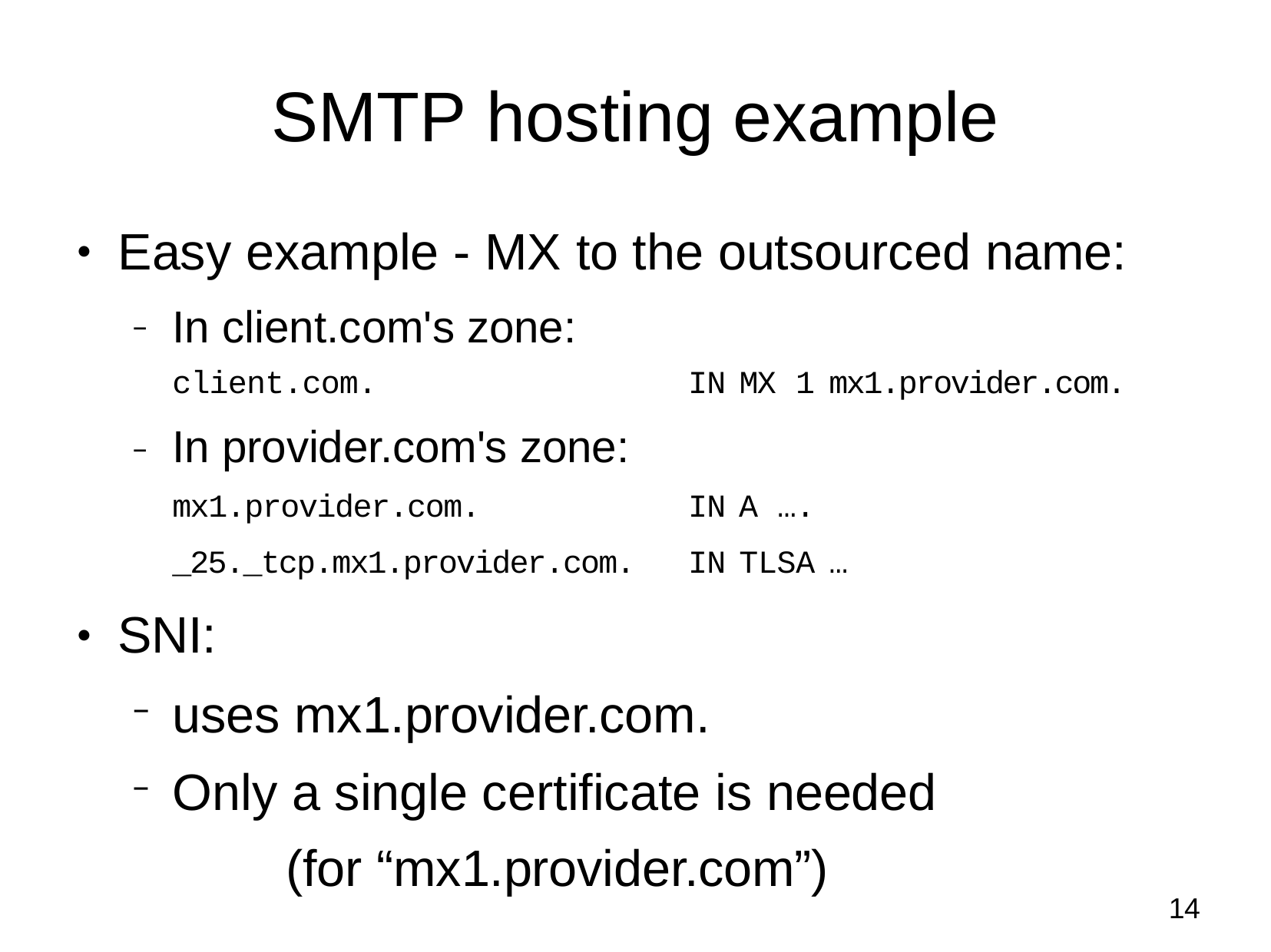

# SMTP hosting example
Easy example - MX to the outsourced name:
●
–

–
| In client.com's zone: |  |  |  |
| --- | --- | --- | --- |
| client.com. | IN | MX 1 | mx1.provider.com. |
| In provider.com's zone: |  |  |  |
| mx1.provider.com. | IN | A …. |  |
| \_25.\_tcp.mx1.provider.com. | IN | TLSA | … |
SNI:
uses mx1.provider.com.
Only a single certificate is needed 	(for “mx1.provider.com”)
●
14